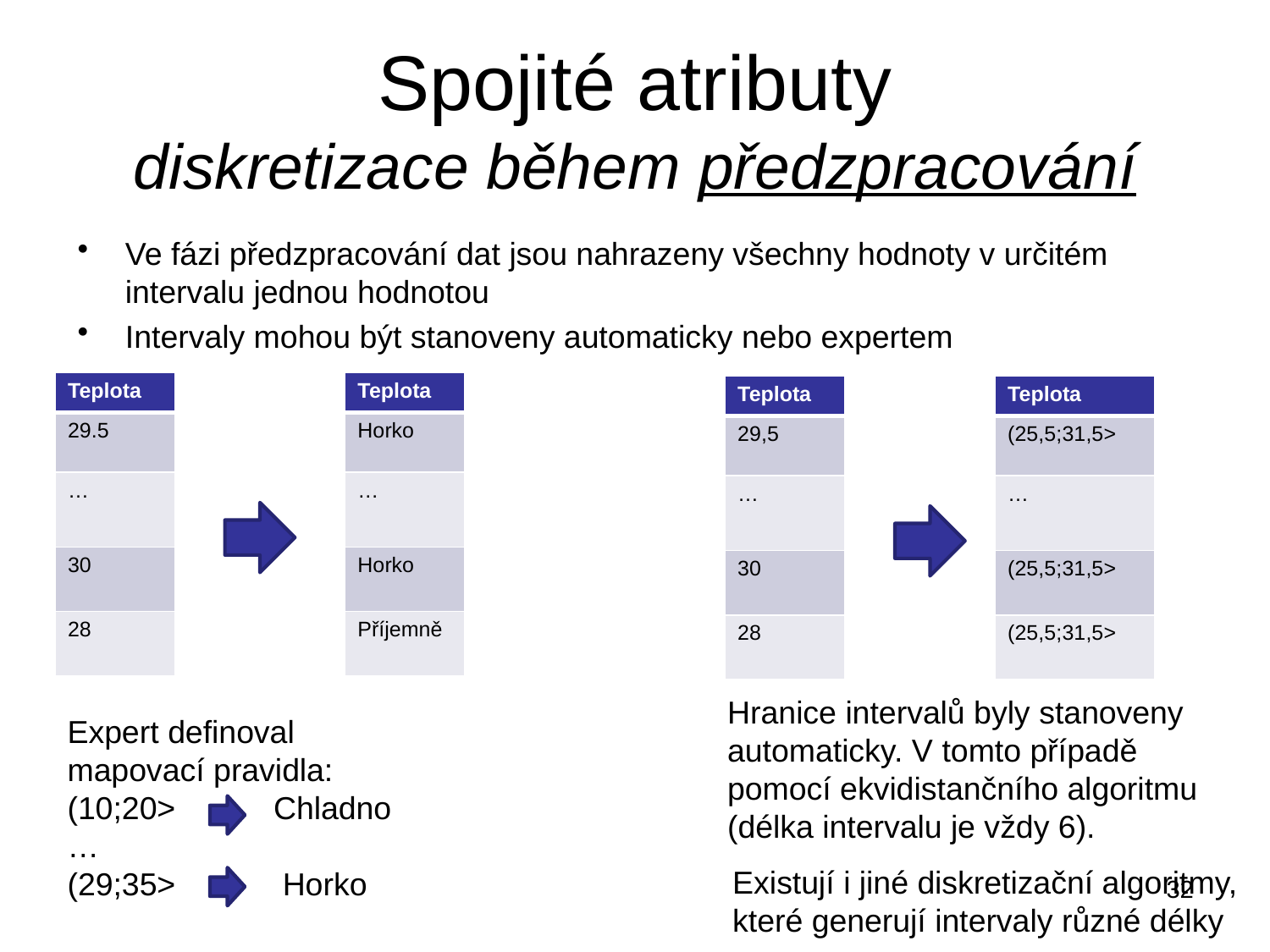

# Spojité atributy diskretizace během předzpracování
Ve fázi předzpracování dat jsou nahrazeny všechny hodnoty v určitém intervalu jednou hodnotou
Intervaly mohou být stanoveny automaticky nebo expertem

| Teplota |
| --- |
| 29.5 |
| … |
| 30 |
| 28 |
| Teplota |
| --- |
| Horko |
| … |
| Horko |
| Příjemně |
| Teplota |
| --- |
| 29,5 |
| … |
| 30 |
| 28 |
| Teplota |
| --- |
| (25,5;31,5> |
| … |
| (25,5;31,5> |
| (25,5;31,5> |

Hranice intervalů byly stanoveny  automaticky. V tomto případě pomocí ekvidistančního algoritmu (délka intervalu je vždy 6).
Expert definoval mapovací pravidla:
(10;20>           Chladno
…
(29;35>            Horko

Existují i jiné diskretizační algoritmy, které generují intervaly různé délky

32